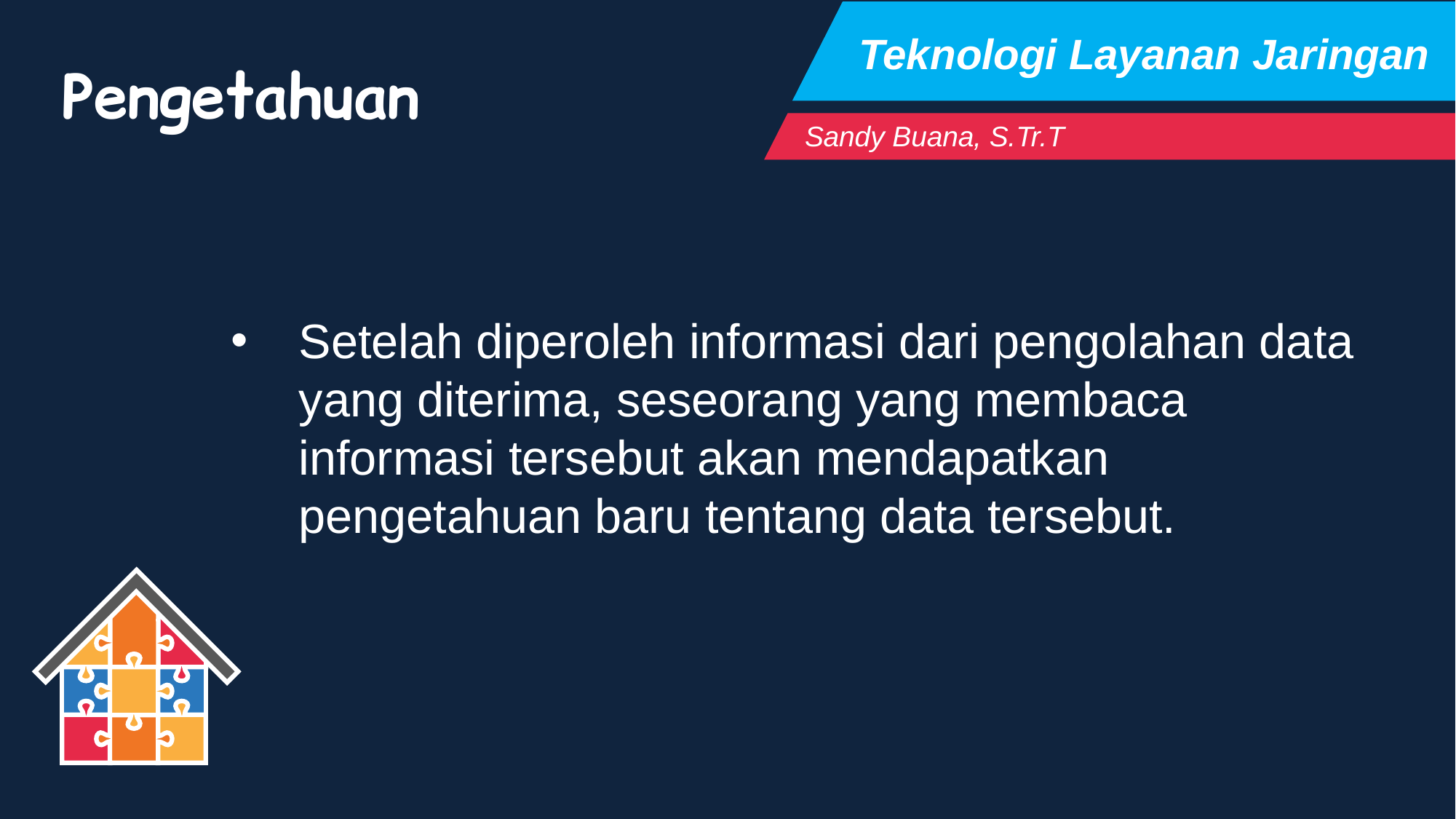

Teknologi Layanan Jaringan
Pengetahuan

Sandy Buana, S.Tr.T
Setelah diperoleh informasi dari pengolahan data yang diterima, seseorang yang membaca informasi tersebut akan mendapatkan pengetahuan baru tentang data tersebut.